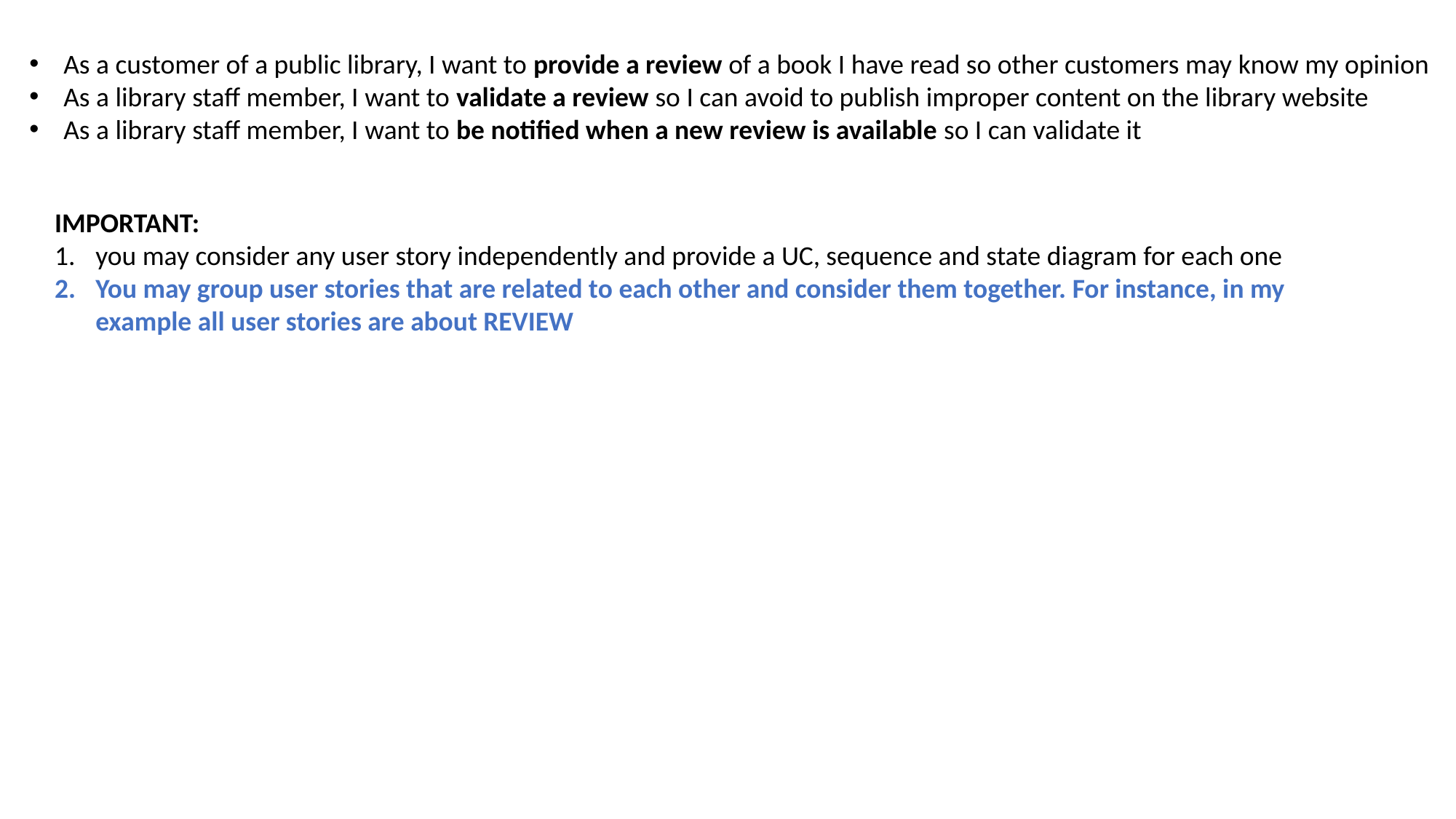

As a customer of a public library, I want to provide a review of a book I have read so other customers may know my opinion
As a library staff member, I want to validate a review so I can avoid to publish improper content on the library website
As a library staff member, I want to be notified when a new review is available so I can validate it
IMPORTANT:
you may consider any user story independently and provide a UC, sequence and state diagram for each one
You may group user stories that are related to each other and consider them together. For instance, in my example all user stories are about REVIEW